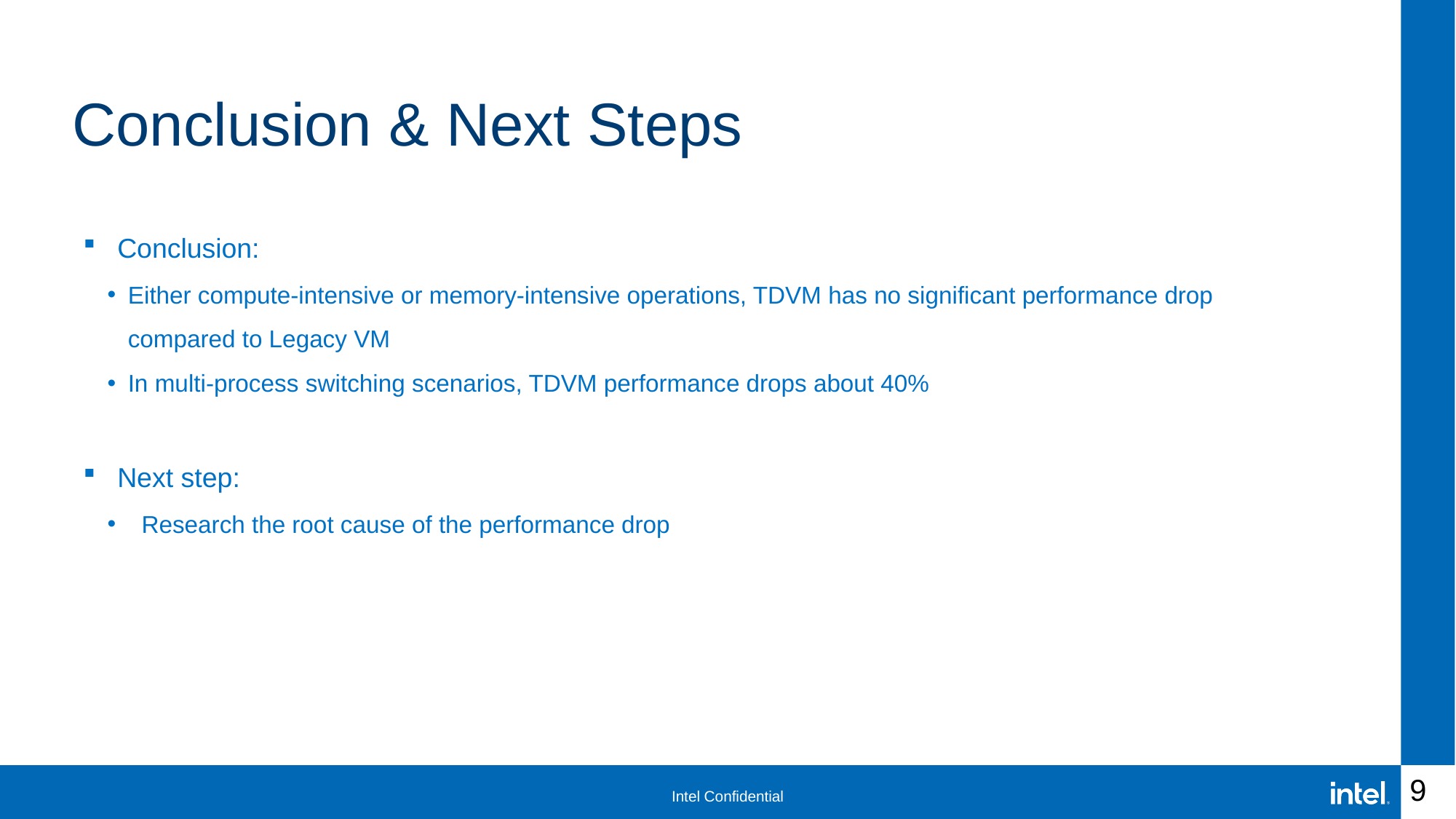

# Conclusion & Next Steps
Conclusion:
Either compute-intensive or memory-intensive operations, TDVM has no significant performance drop compared to Legacy VM
In multi-process switching scenarios, TDVM performance drops about 40%

Next step:
Research the root cause of the performance drop

9